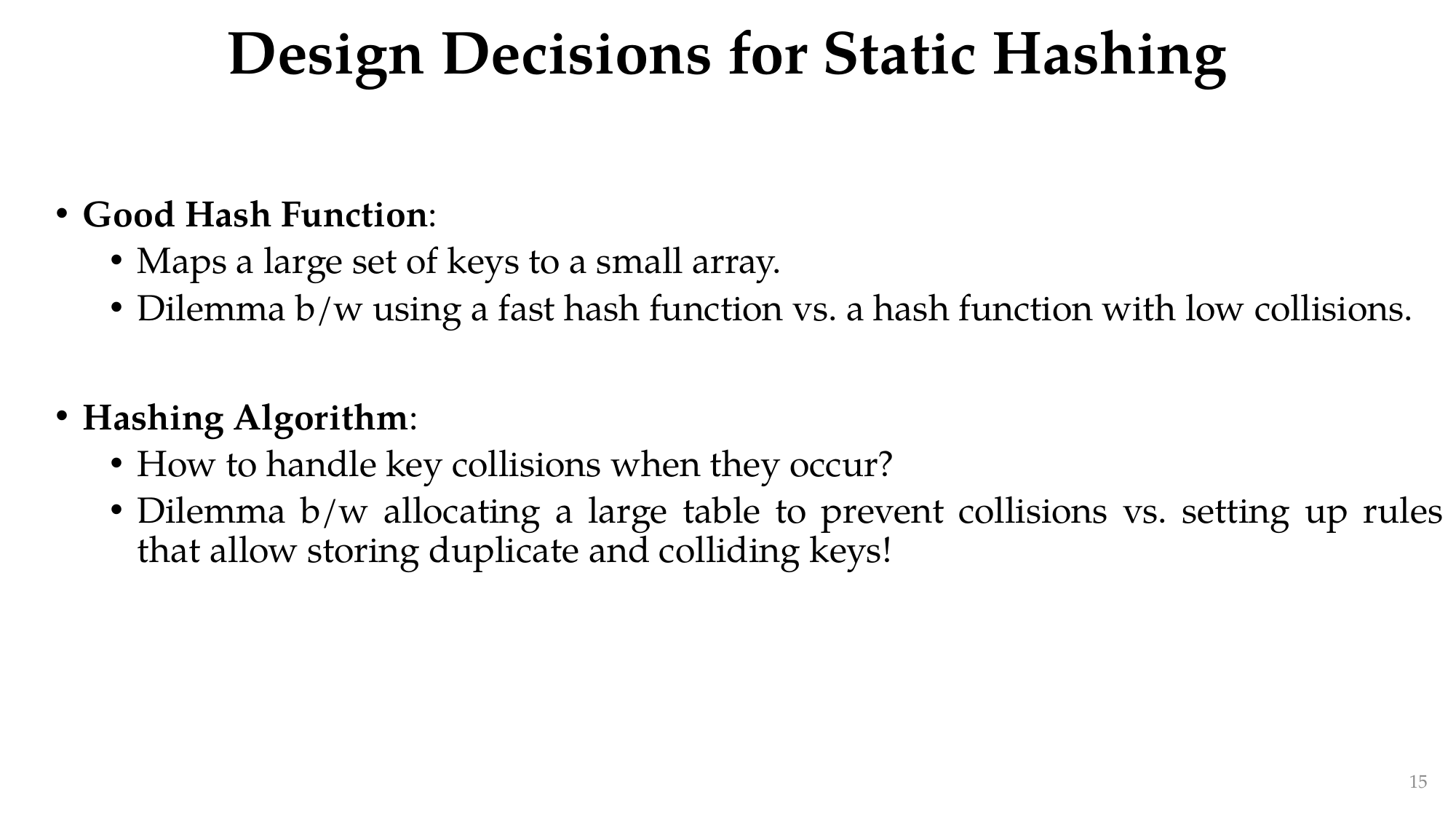

# Design Decisions for Static Hashing
Good Hash Function:
Maps a large set of keys to a small array.
Dilemma b/w using a fast hash function vs. a hash function with low collisions.

Hashing Algorithm:
How to handle key collisions when they occur?
Dilemma b/w allocating a large table to prevent collisions vs. setting up rules that allow storing duplicate and colliding keys!
15